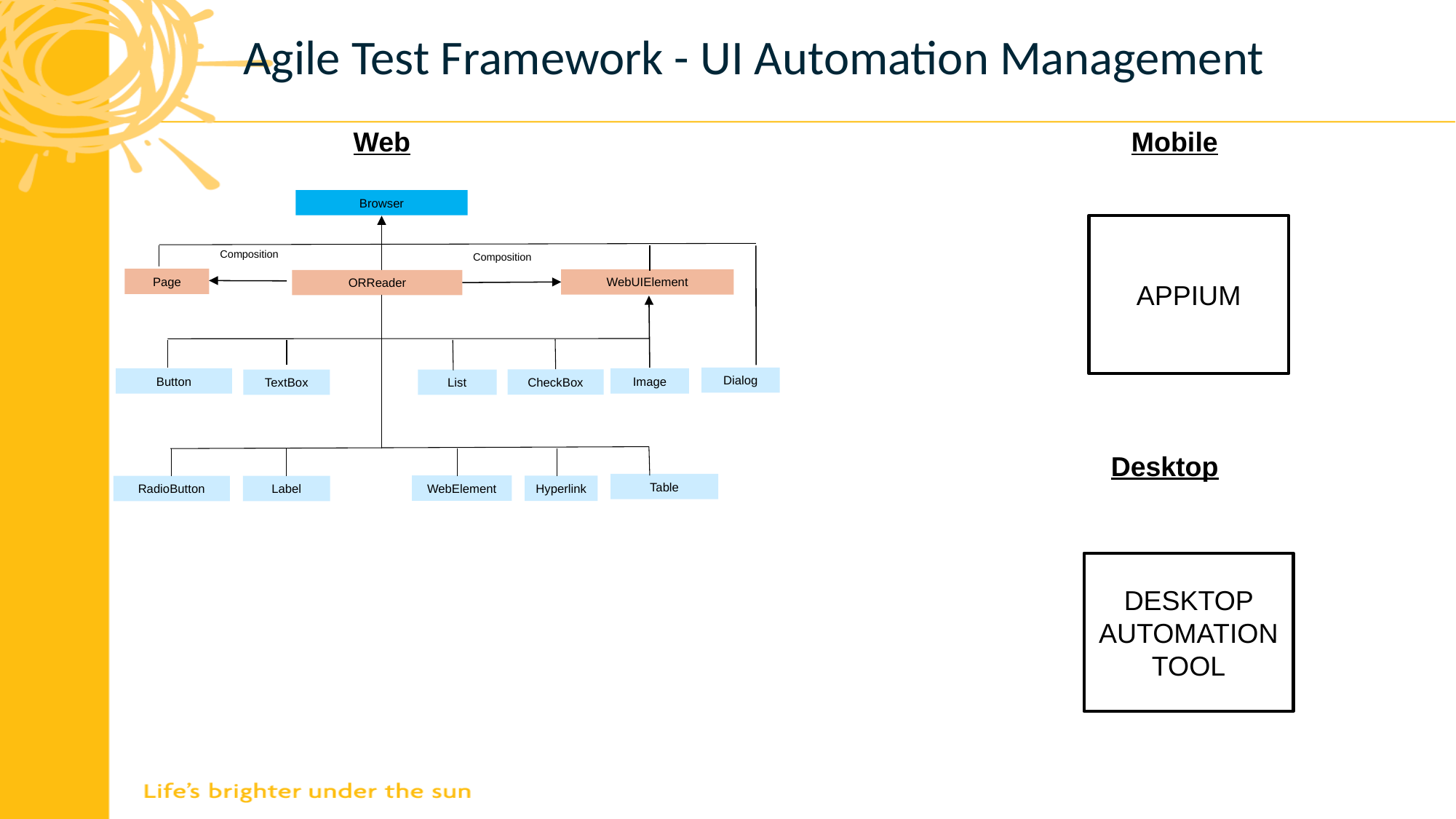

Agile Test Framework - UI Automation Management

Web
                            Mobile
Browser
APPIUM
Composition
Composition
Page
WebUIElement
ORReader
Dialog
Button
Image
CheckBox
TextBox
List

Desktop
Table
WebElement

Hyperlink
RadioButton
Label
DESKTOP AUTOMATION TOOL